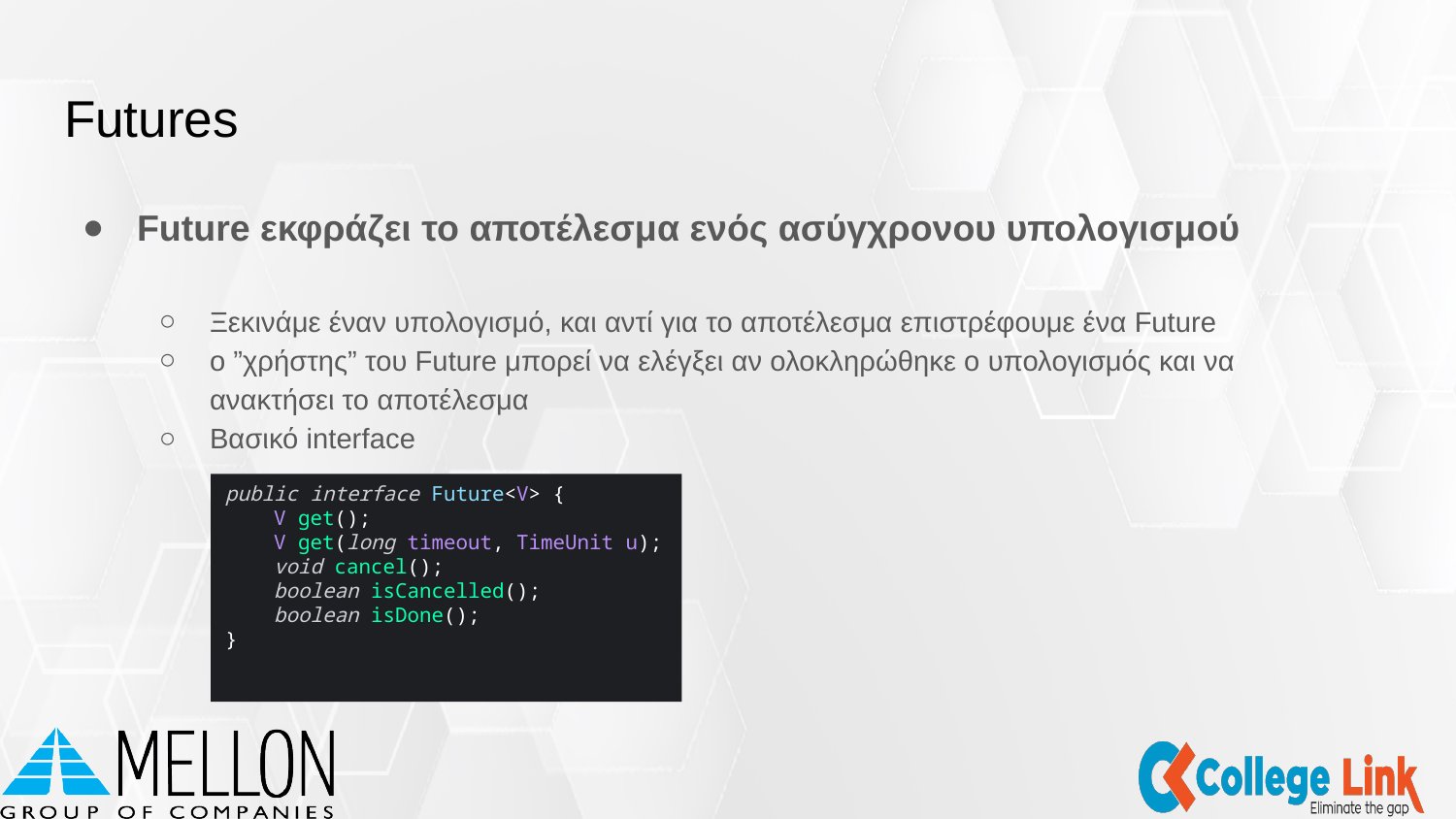

# Futures
Future εκφράζει το αποτέλεσμα ενός ασύγχρονου υπολογισμού

Ξεκινάμε έναν υπολογισμό, και αντί για το αποτέλεσμα επιστρέφουμε ένα Future
ο ”χρήστης” του Future μπορεί να ελέγξει αν ολοκληρώθηκε ο υπολογισμός και να ανακτήσει το αποτέλεσμα
Βασικό interface

public interface Future<V> {
    V get();
    V get(long timeout, TimeUnit u);
    void cancel();
    boolean isCancelled();
    boolean isDone();
}